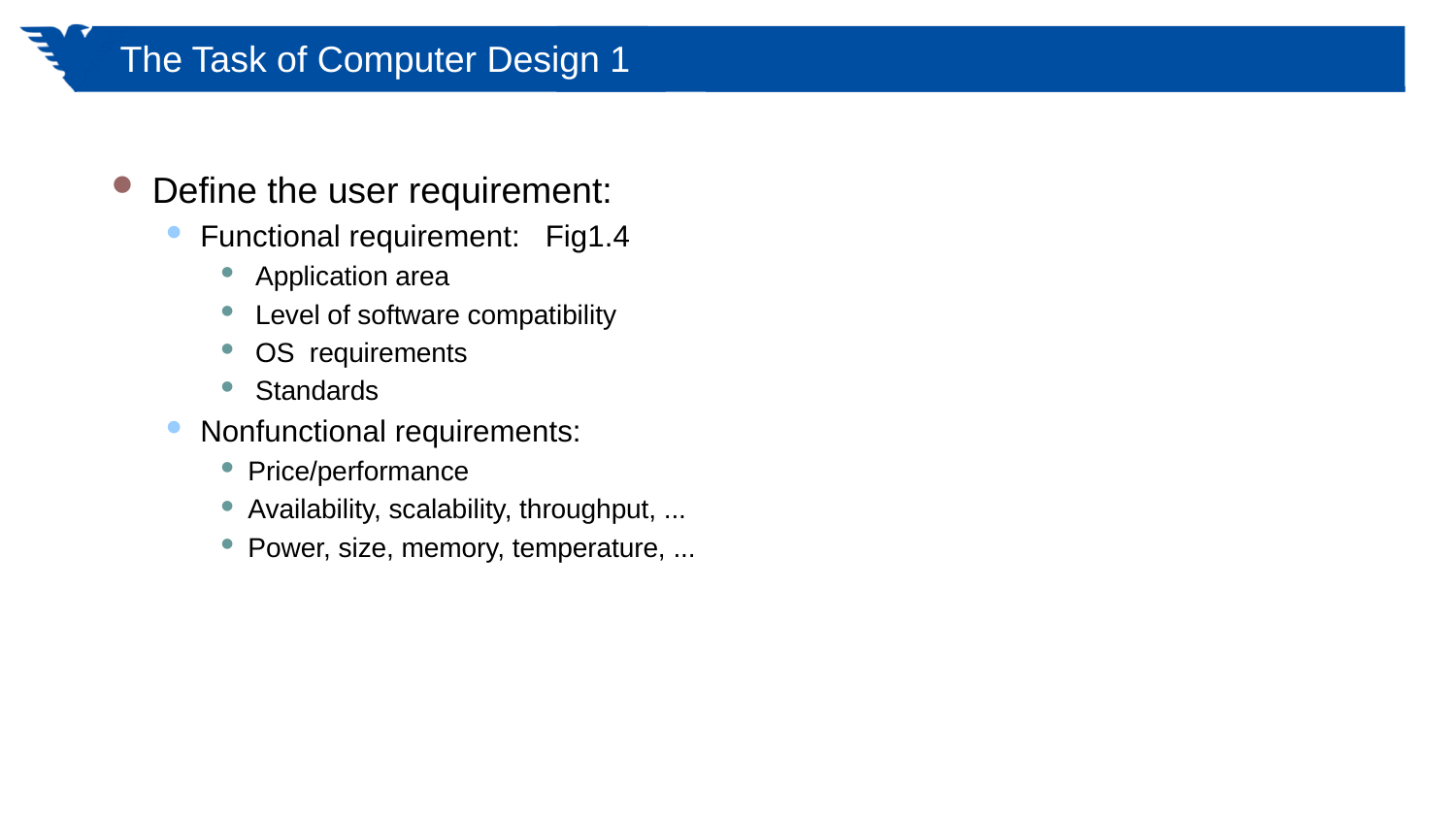

# The Task of Computer Design 1
Define the user requirement:
Functional requirement:   Fig1.4
 Application area
 Level of software compatibility
 OS  requirements
 Standards
Nonfunctional requirements:
Price/performance
Availability, scalability, throughput, ...
Power, size, memory, temperature, ...